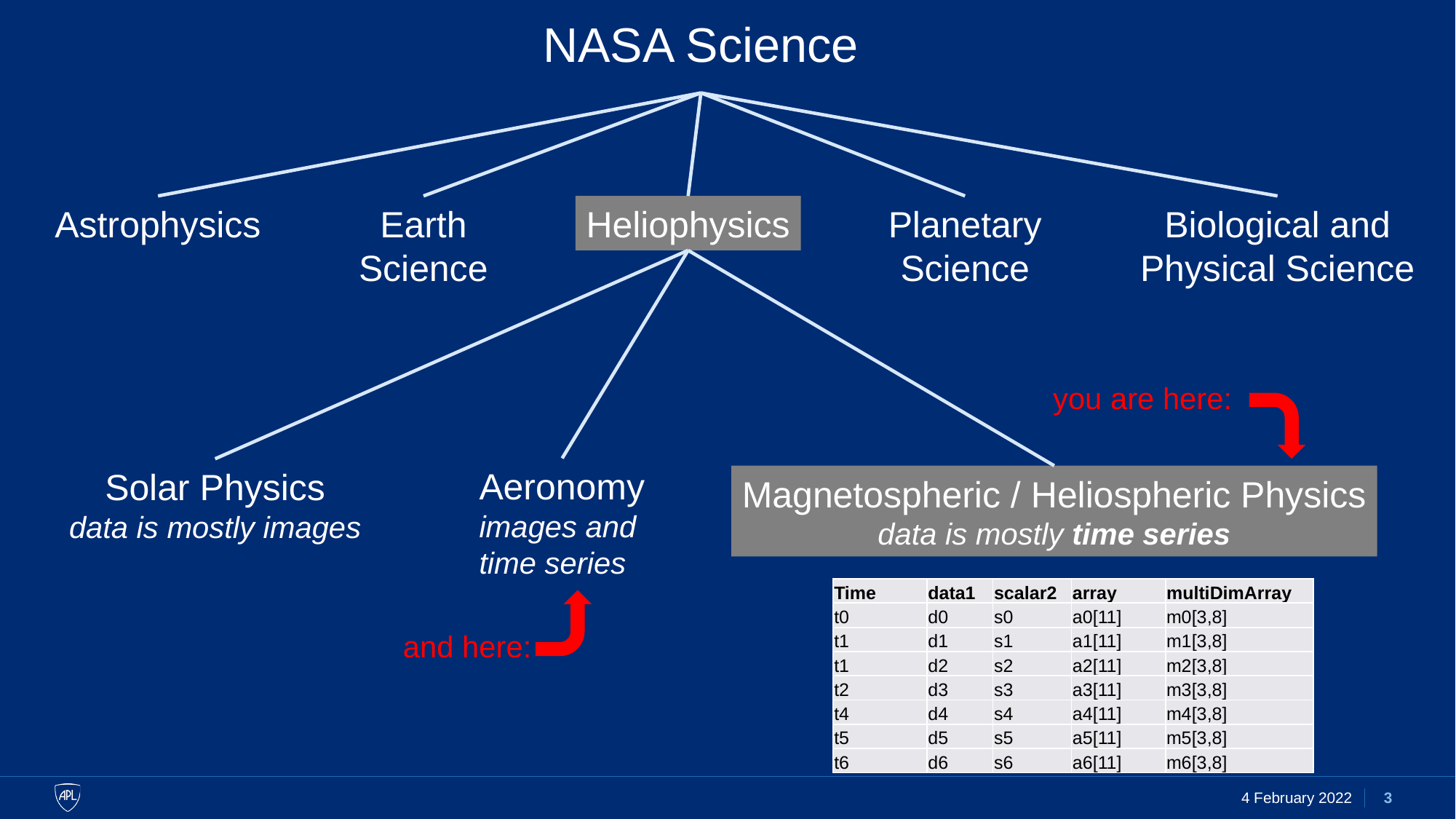

NASA Science
Astrophysics
Earth
Science
Heliophysics
Planetary
Science
Biological and
Physical Science
you are here:

Aeronomy
images and
time series
Solar Physics
data is mostly images
Magnetospheric / Heliospheric Physics
data is mostly time series
| Time | data1 | scalar2 | array | multiDimArray |
| --- | --- | --- | --- | --- |
| t0 | d0 | s0 | a0[11] | m0[3,8] |
| t1 | d1 | s1 | a1[11] | m1[3,8] |
| t1 | d2 | s2 | a2[11] | m2[3,8] |
| t2 | d3 | s3 | a3[11] | m3[3,8] |
| t4 | d4 | s4 | a4[11] | m4[3,8] |
| t5 | d5 | s5 | a5[11] | m5[3,8] |
| t6 | d6 | s6 | a6[11] | m6[3,8] |

and here:

4 February 2022
3